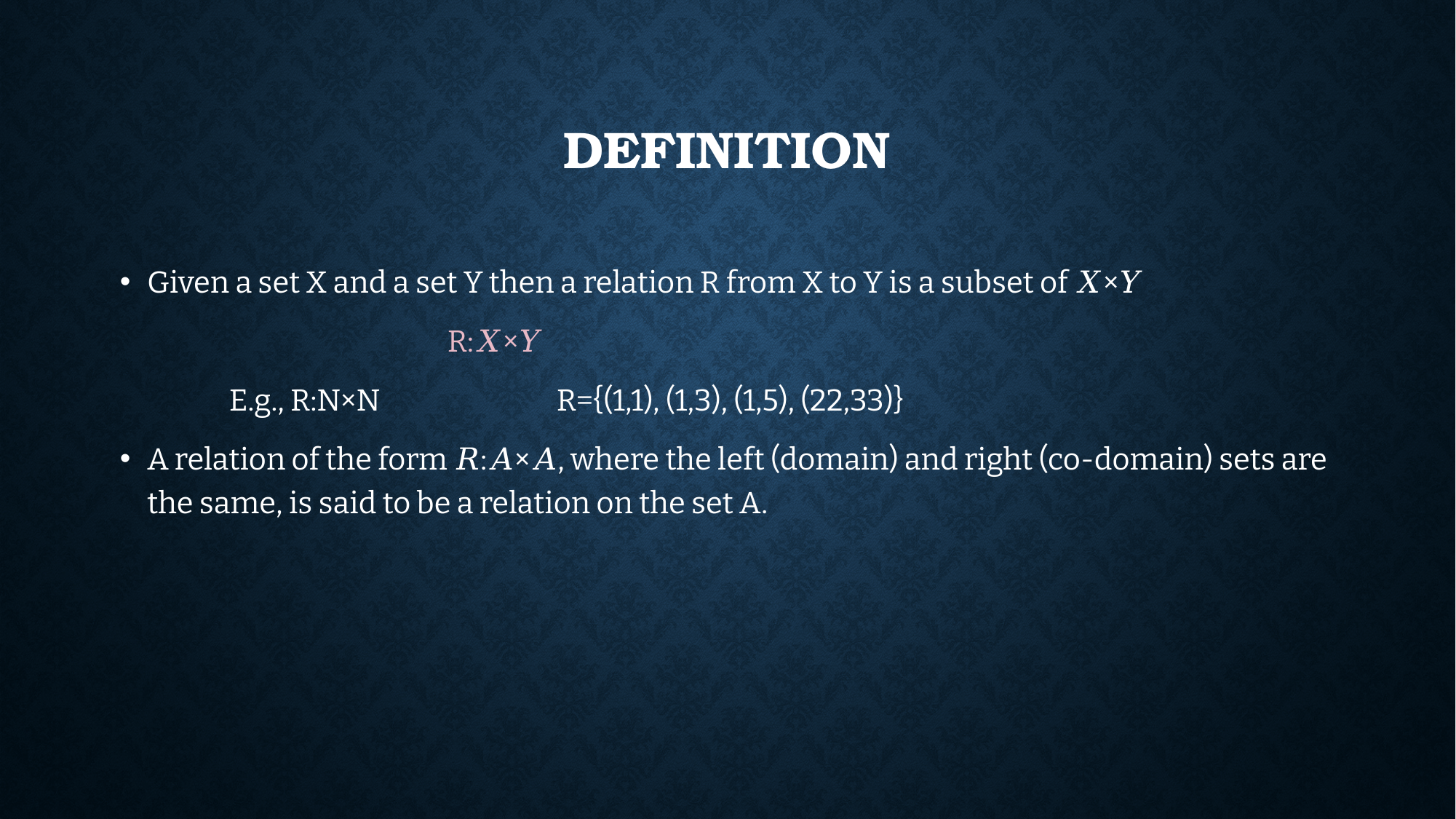

# Definition
Given a set X and a set Y then a relation R from X to Y is a subset of 𝑋×𝑌
			R:𝑋×𝑌
	E.g., R:N×N 		R={(1,1), (1,3), (1,5), (22,33)}
A relation of the form 𝑅:𝐴×𝐴, where the left (domain) and right (co-domain) sets are the same, is said to be a relation on the set A.